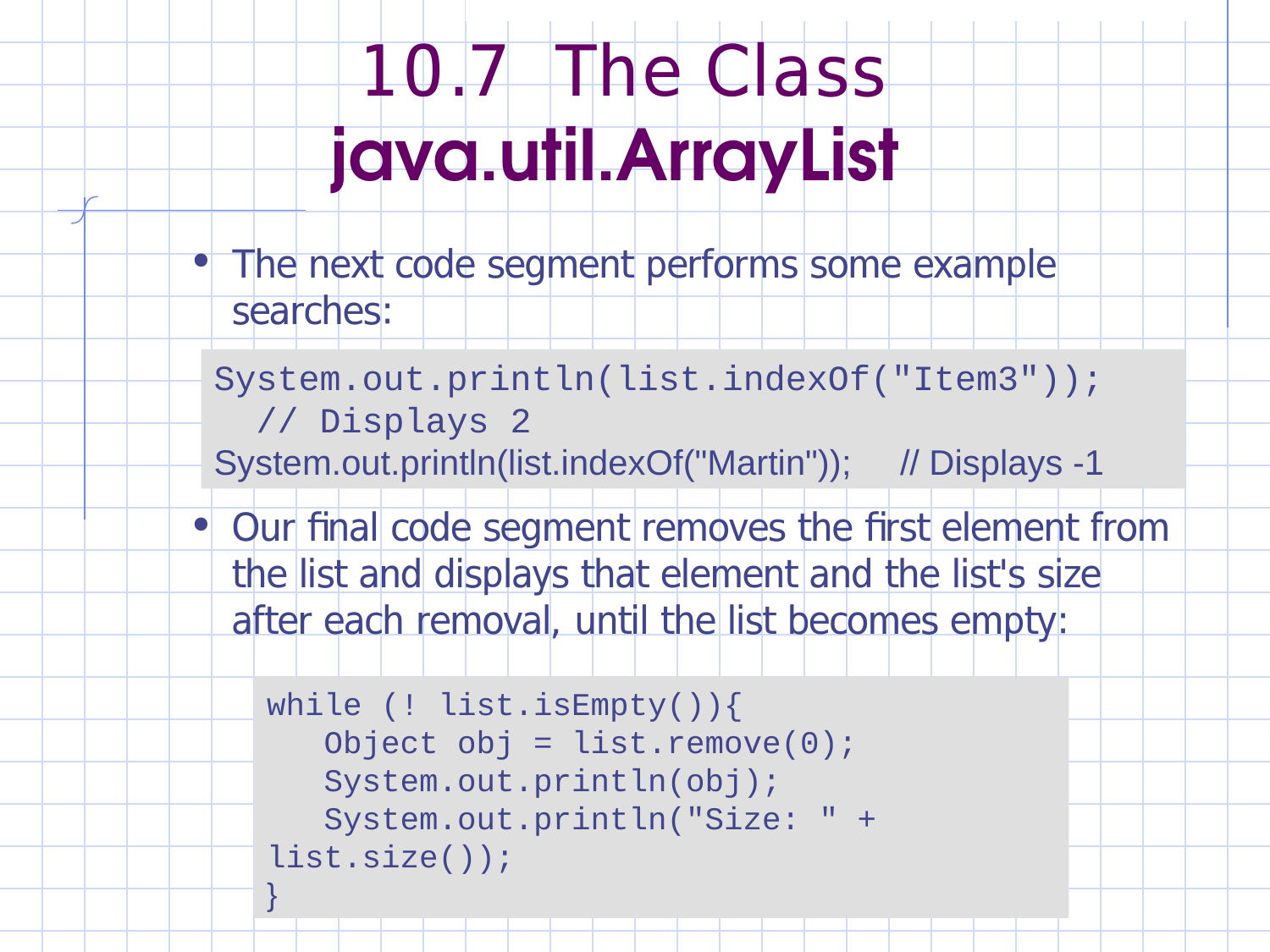

# 10.7  The Class java.util.ArrayList
The next code segment performs some example searches:

Our final code segment removes the first element from the list and displays that element and the list's size after each removal, until the list becomes empty:

System.out.println(list.indexOf("Item3"));      // Displays 2
System.out.println(list.indexOf("Martin"));     // Displays -1
while (! list.isEmpty()){
   Object obj = list.remove(0);
   System.out.println(obj);
   System.out.println("Size: " + list.size());
}